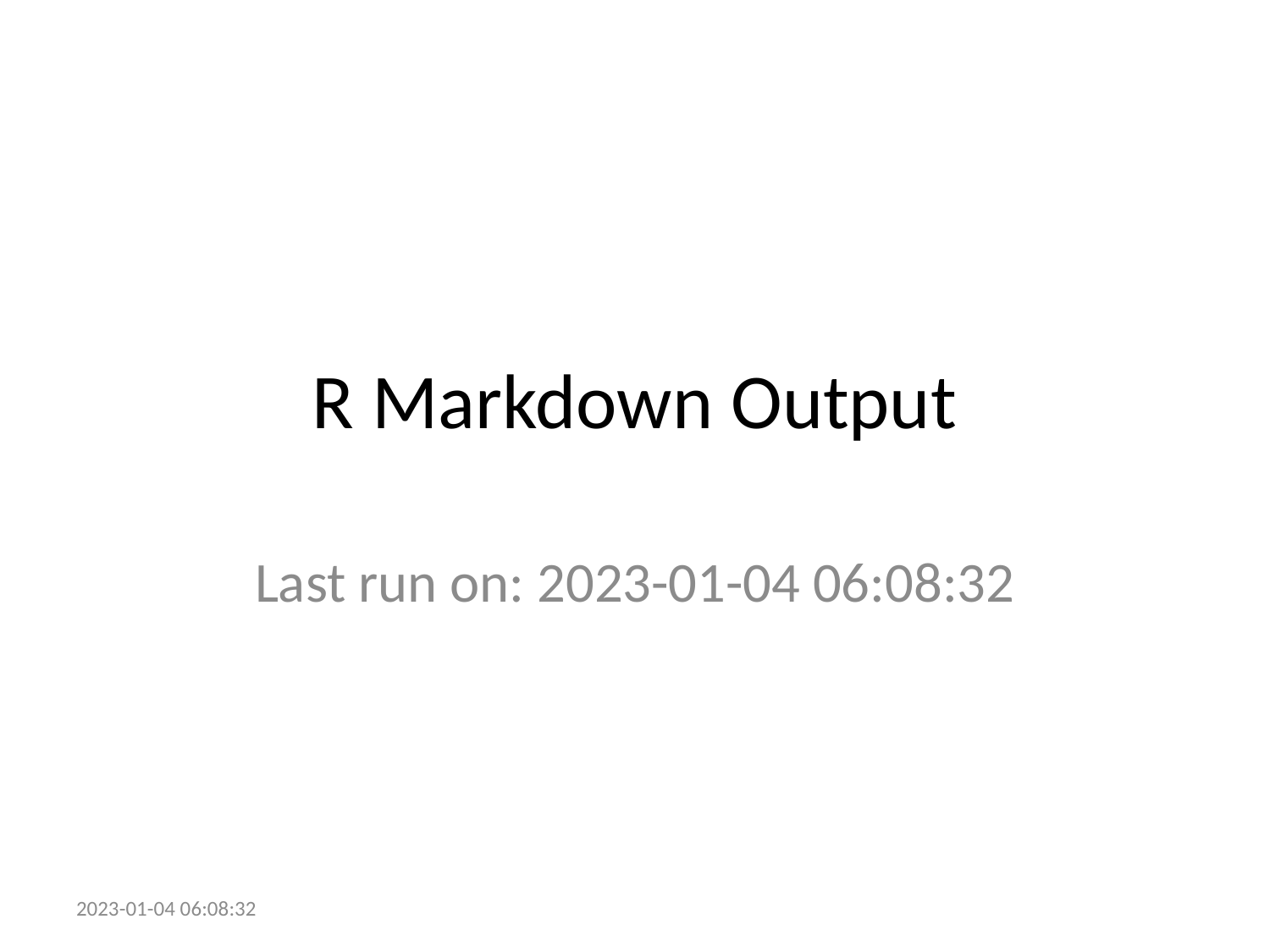

# R Markdown Output
Last run on: 2023-01-04 06:08:32
2023-01-04 06:08:32